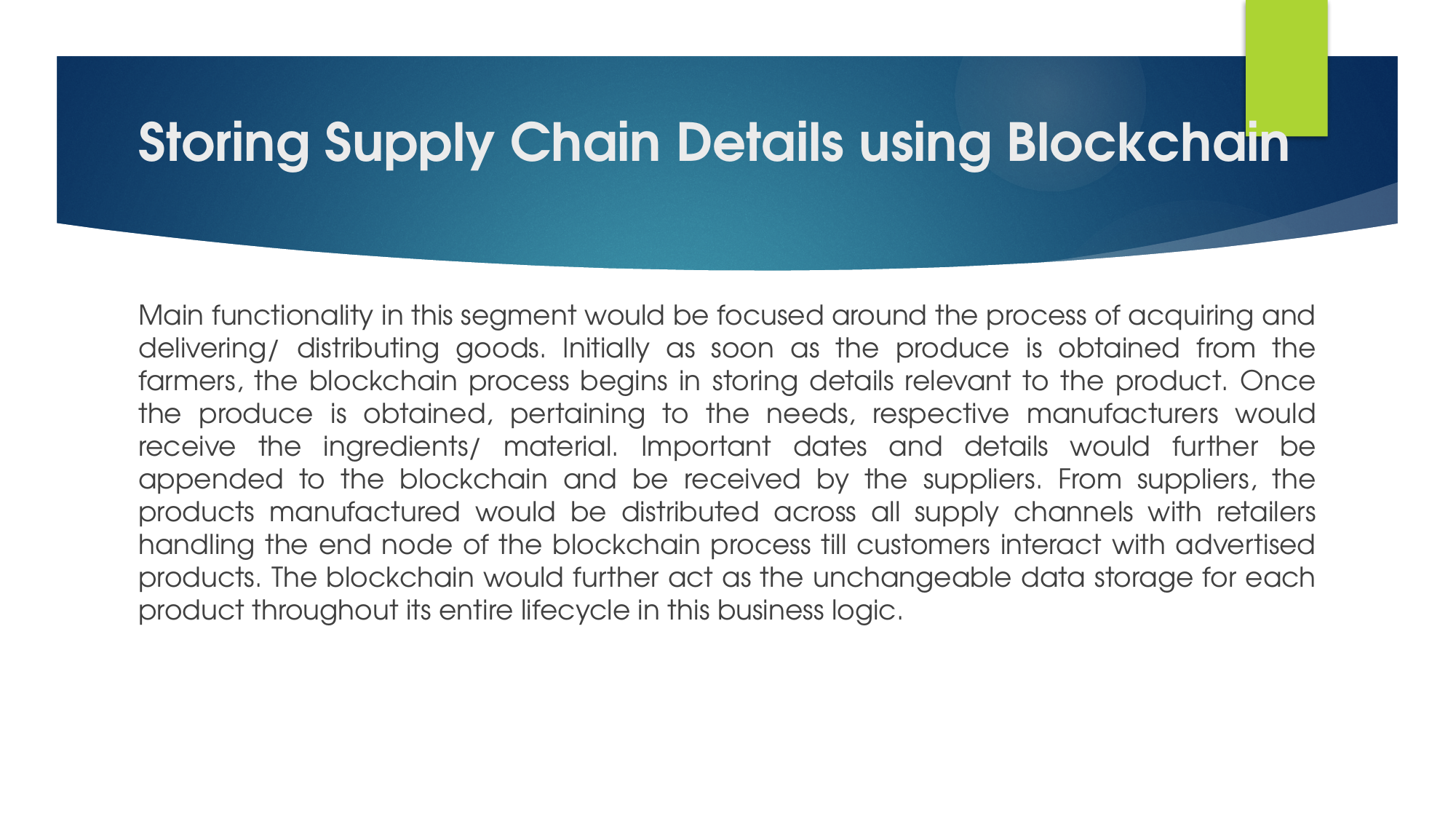

# Storing Supply Chain Details using Blockchain
Main functionality in this segment would be focused around the process of acquiring and delivering/ distributing goods. Initially as soon as the produce is obtained from the farmers, the blockchain process begins in storing details relevant to the product. Once the produce is obtained, pertaining to the needs, respective manufacturers would receive the ingredients/ material. Important dates and details would further be appended to the blockchain and be received by the suppliers. From suppliers, the products manufactured would be distributed across all supply channels with retailers handling the end node of the blockchain process till customers interact with advertised products. The blockchain would further act as the unchangeable data storage for each product throughout its entire lifecycle in this business logic.